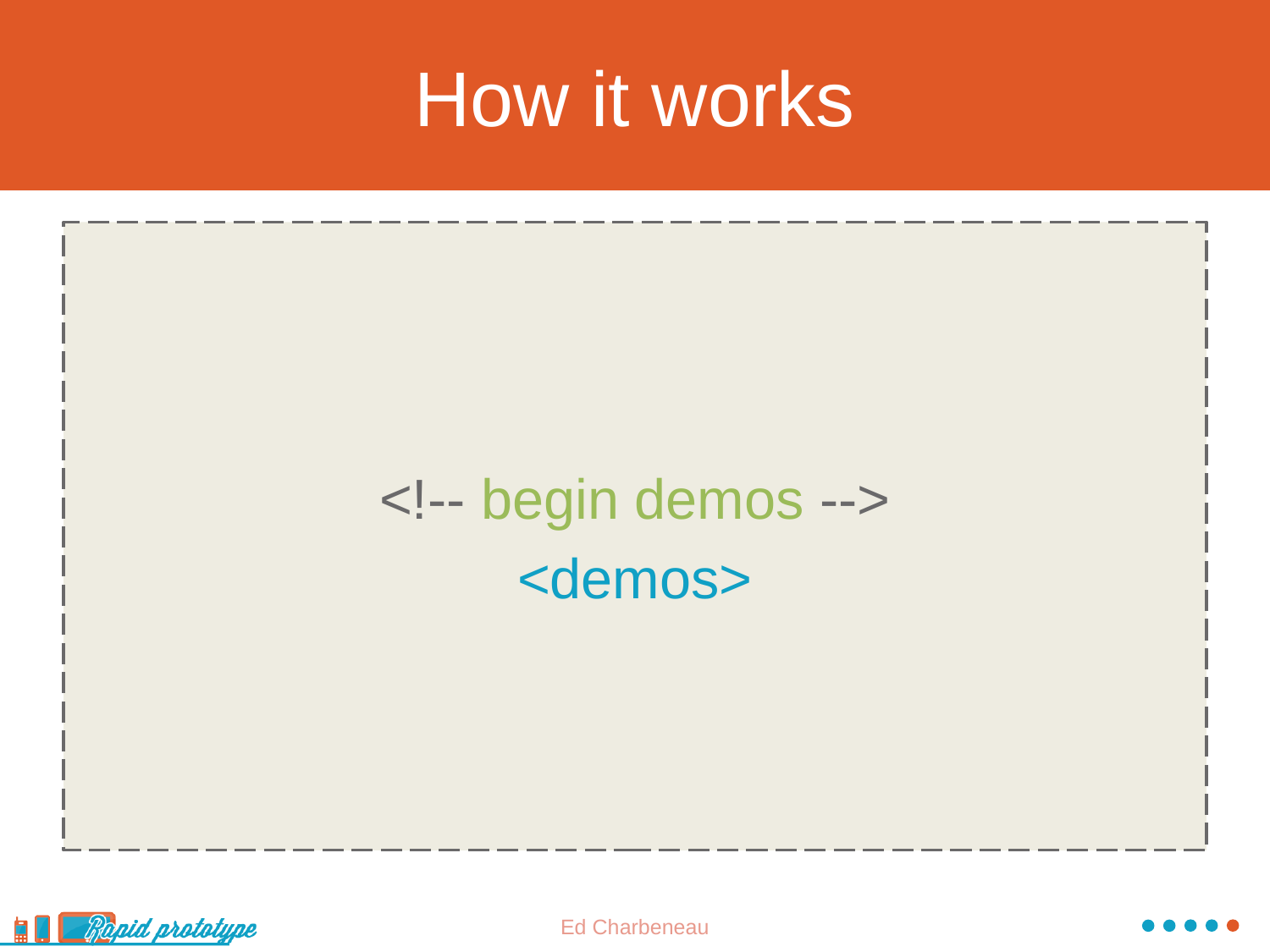

# How it works
<!-- begin demos -->
<demos>